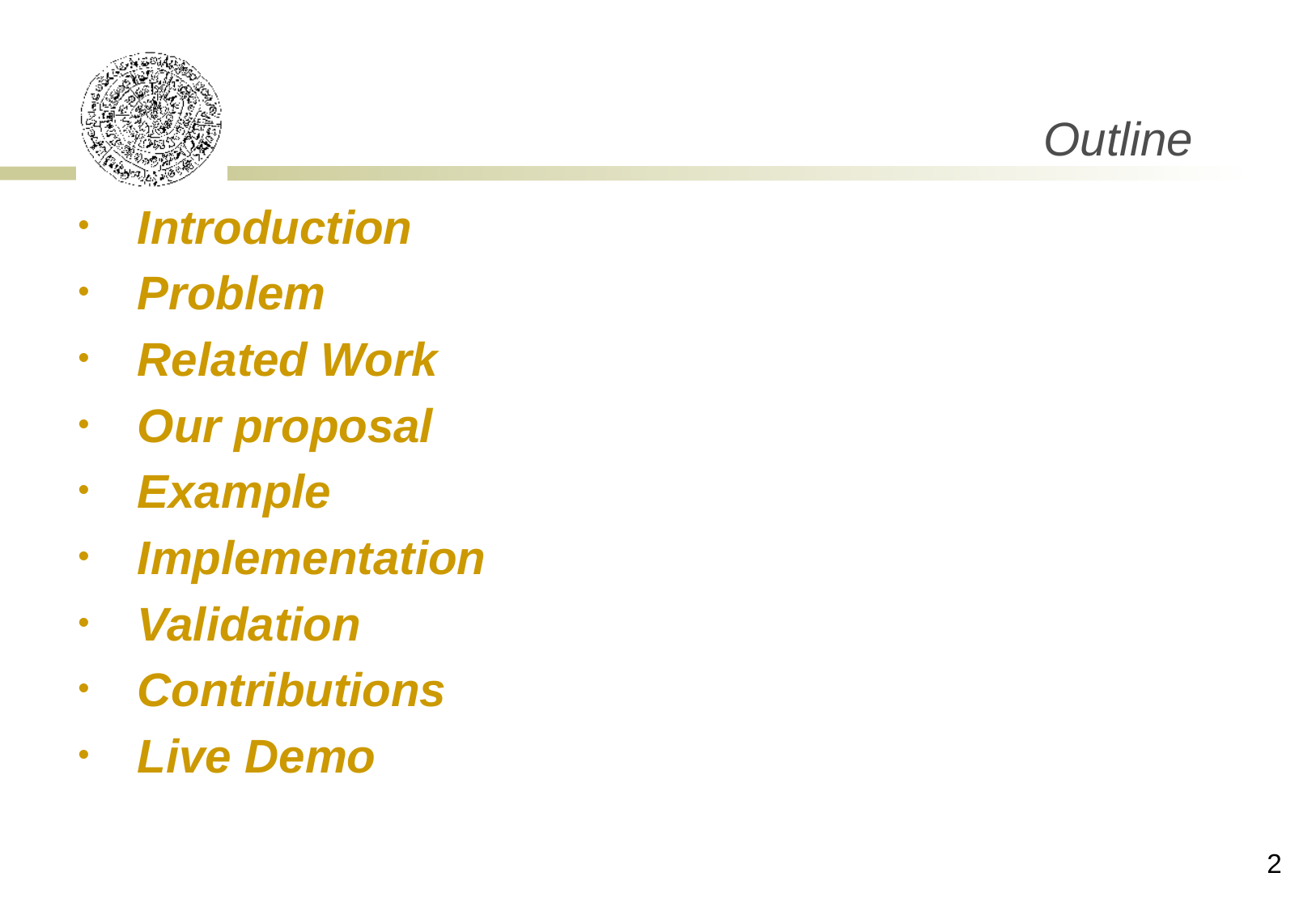

# Outline
Introduction
Problem
Related Work
Our proposal
Example
Implementation
Validation
Contributions
Live Demo

2